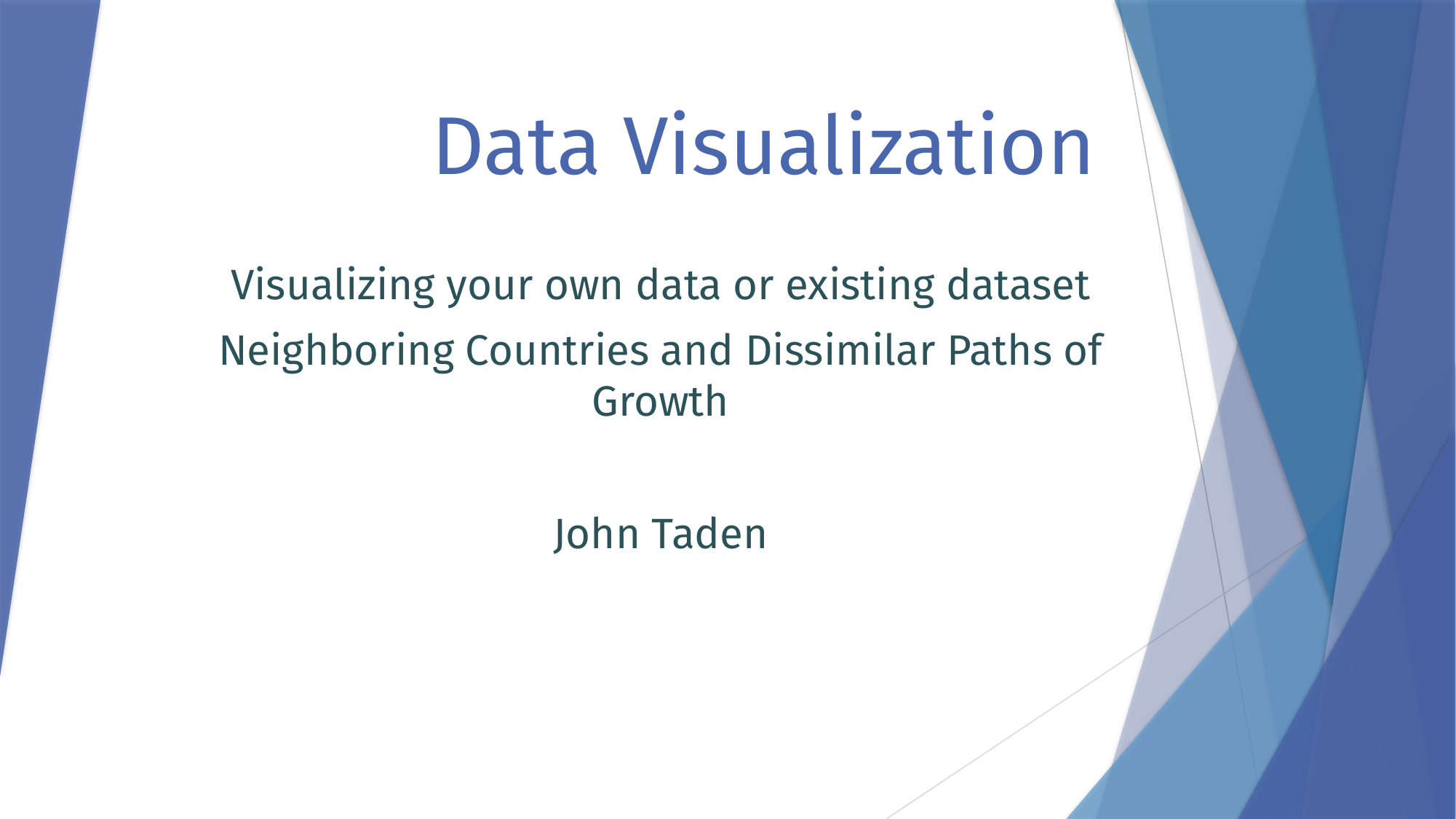

# Data Visualization
Visualizing your own data or existing dataset
Neighboring Countries and Dissimilar Paths of Growth

John Taden